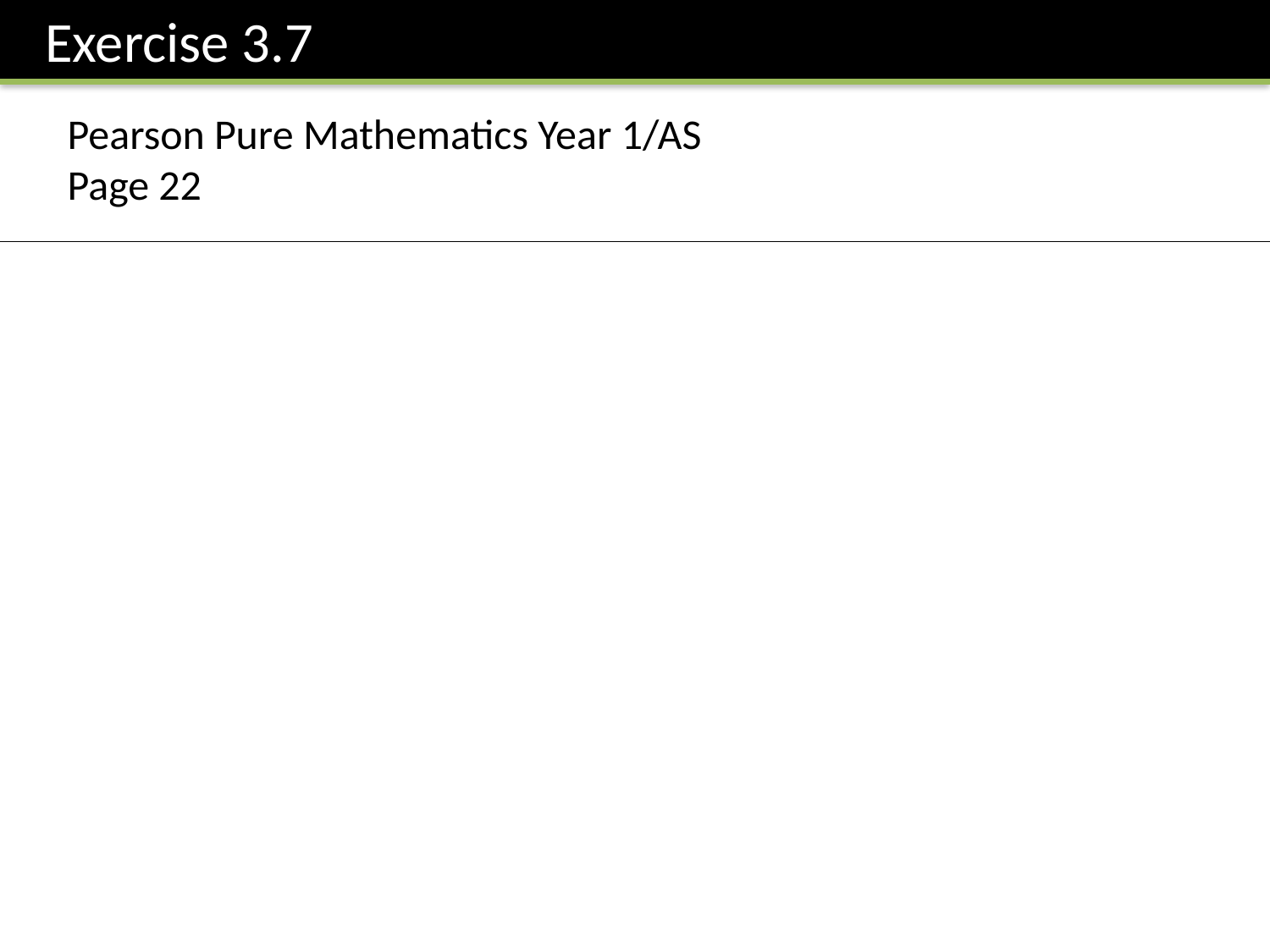

Exercise 3.7
Pearson Pure Mathematics Year 1/AS
Page 22